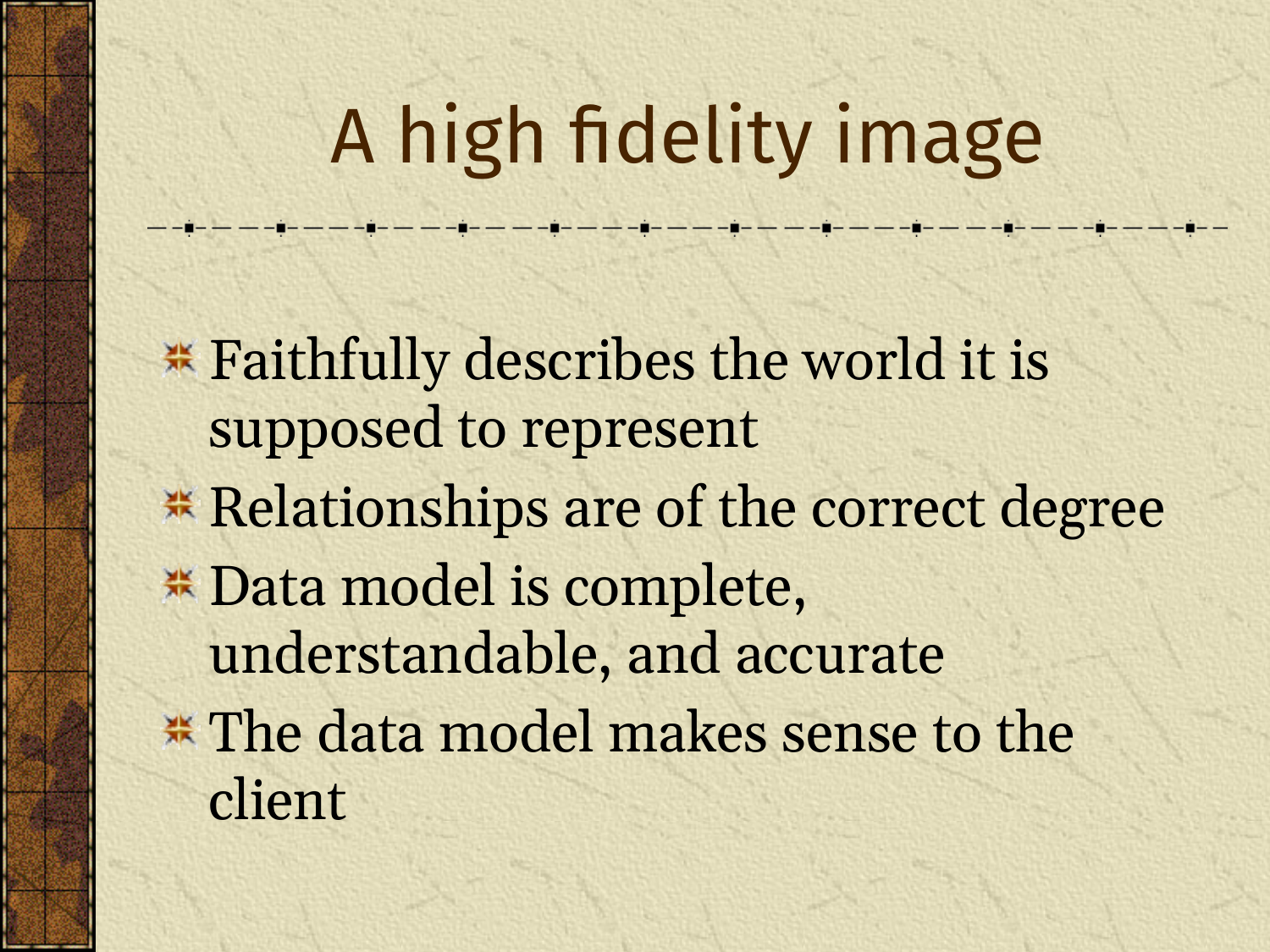

# A high fidelity image
Faithfully describes the world it is supposed to represent
Relationships are of the correct degree
Data model is complete, understandable, and accurate
The data model makes sense to the client